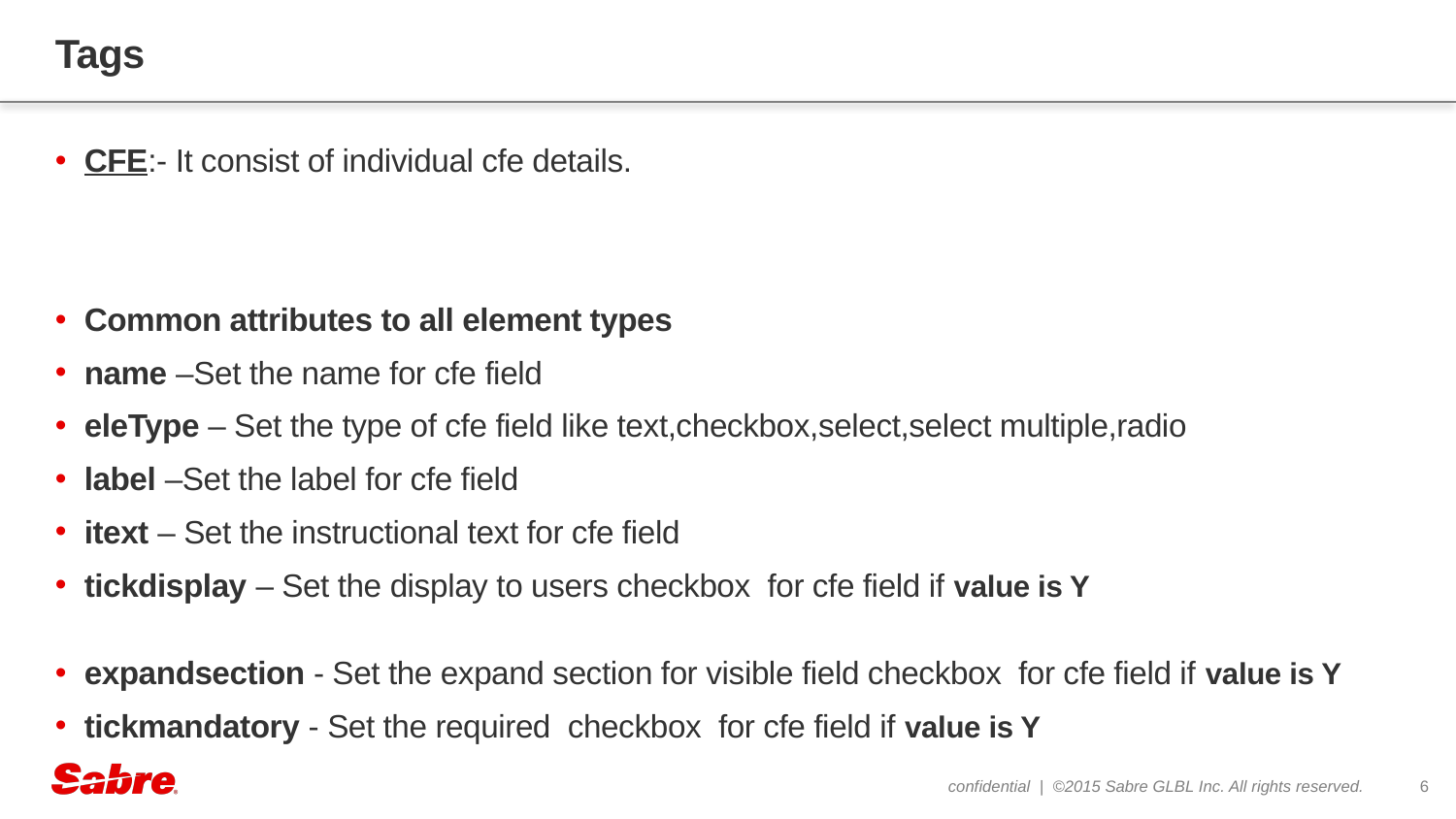

# Tags
CFE:- It consist of individual cfe details.

Common attributes to all element types
name –Set the name for cfe field
eleType – Set the type of cfe field like text,checkbox,select,select multiple,radio
label –Set the label for cfe field
itext – Set the instructional text for cfe field
tickdisplay – Set the display to users checkbox  for cfe field if value is Y
expandsection - Set the expand section for visible field checkbox  for cfe field if value is Y
tickmandatory - Set the required  checkbox  for cfe field if value is Y